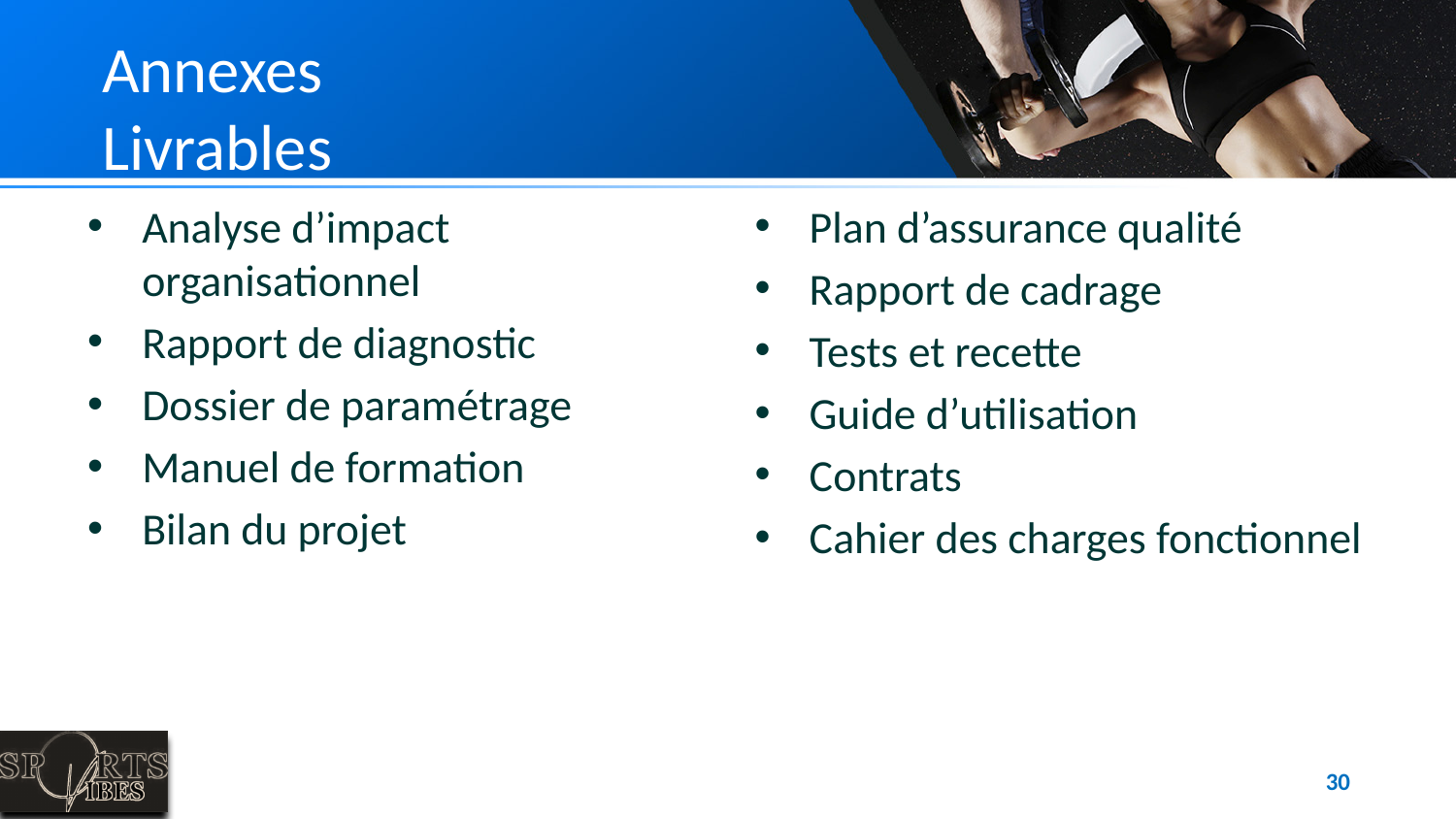

# Annexes Livrables
Analyse d’impact organisationnel
Rapport de diagnostic
Dossier de paramétrage
Manuel de formation
Bilan du projet

Plan d’assurance qualité
Rapport de cadrage
Tests et recette
Guide d’utilisation
Contrats
Cahier des charges fonctionnel

30